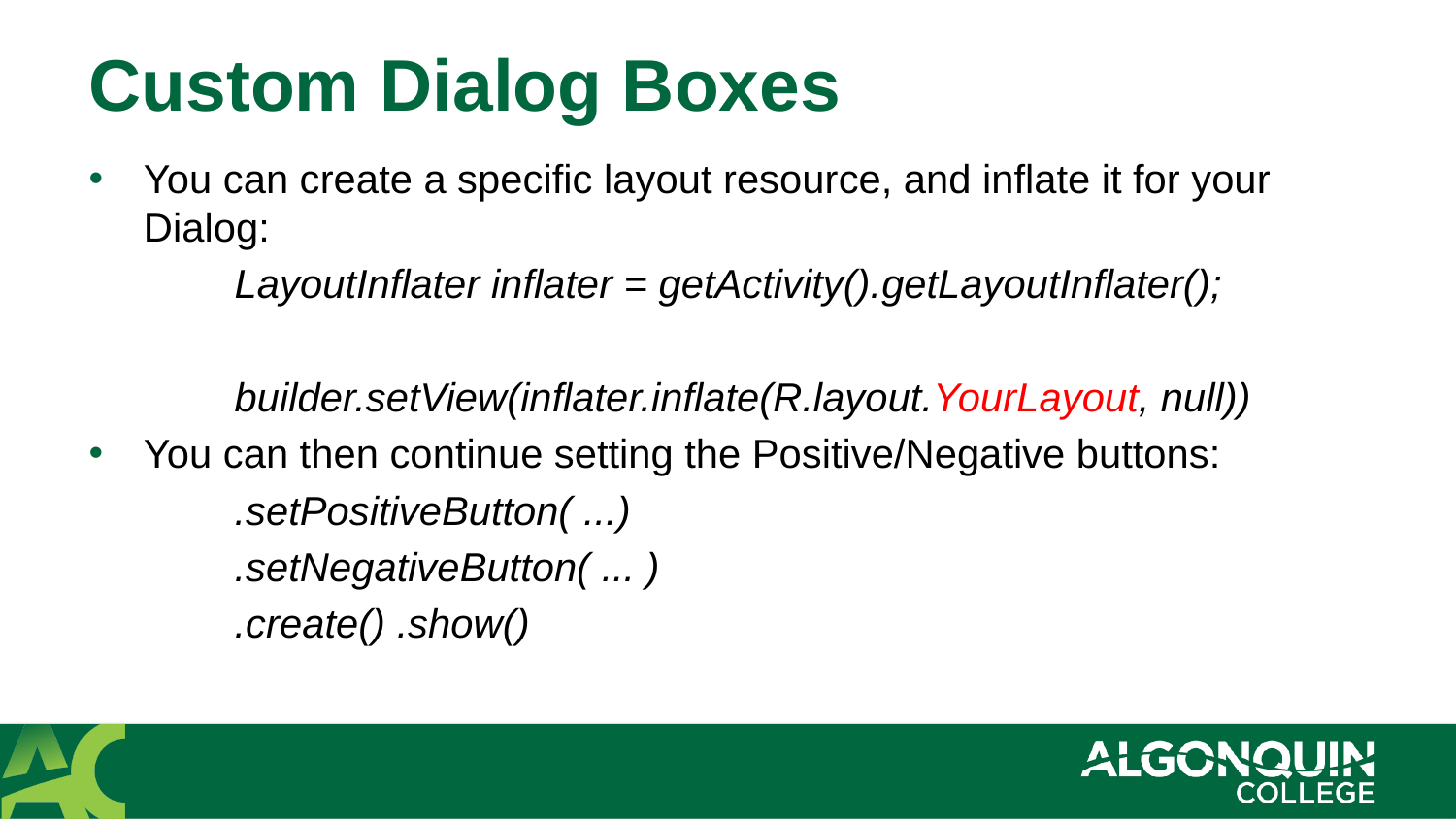

# Custom Dialog Boxes
You can create a specific layout resource, and inflate it for your Dialog:
	LayoutInflater inflater = getActivity().getLayoutInflater();

 	builder.setView(inflater.inflate(R.layout.YourLayout, null))
You can then continue setting the Positive/Negative buttons:
	.setPositiveButton( ...)
	.setNegativeButton( ... )
	.create() .show()